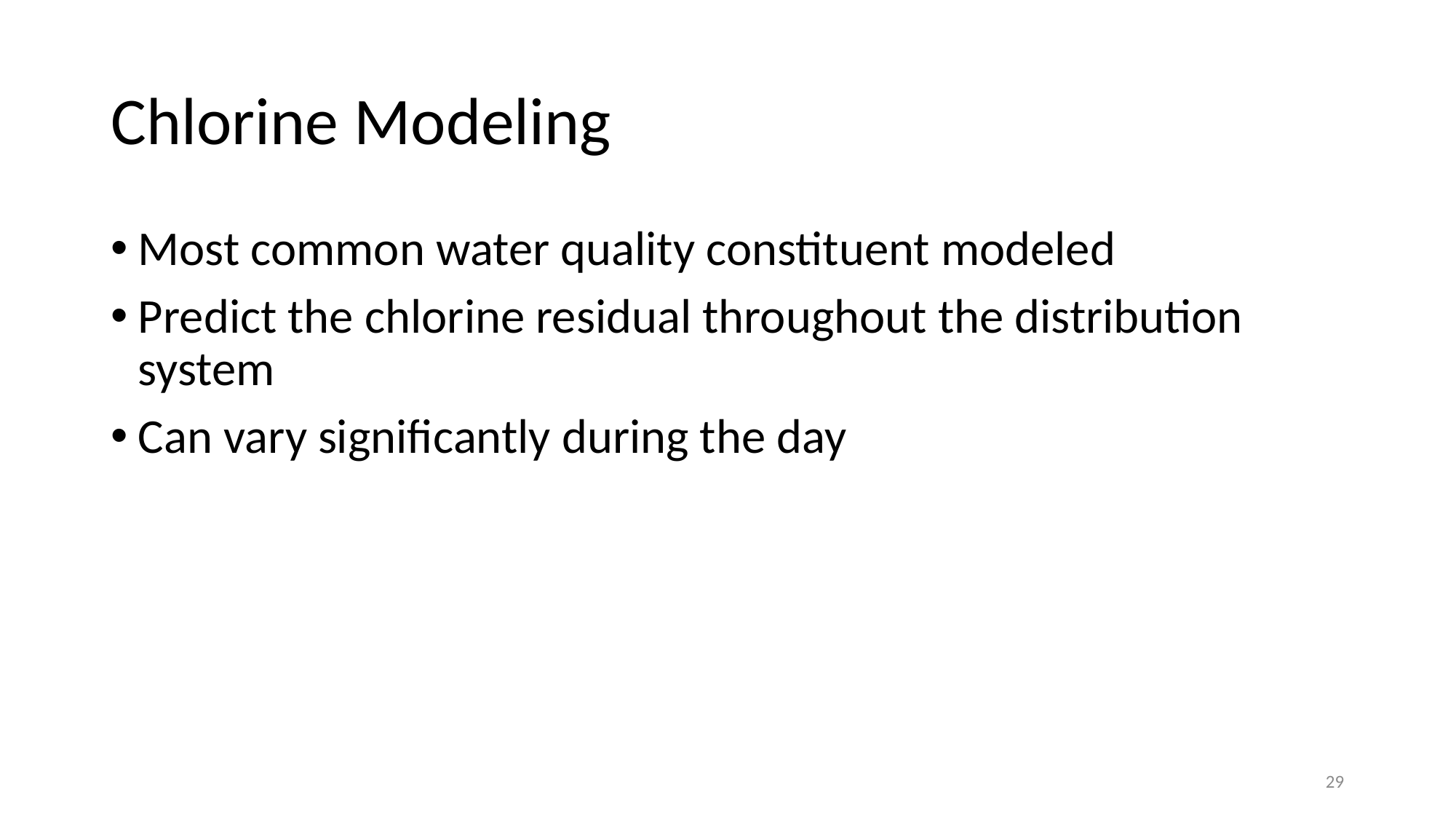

# Chlorine Modeling
Most common water quality constituent modeled
Predict the chlorine residual throughout the distribution system
Can vary significantly during the day
29